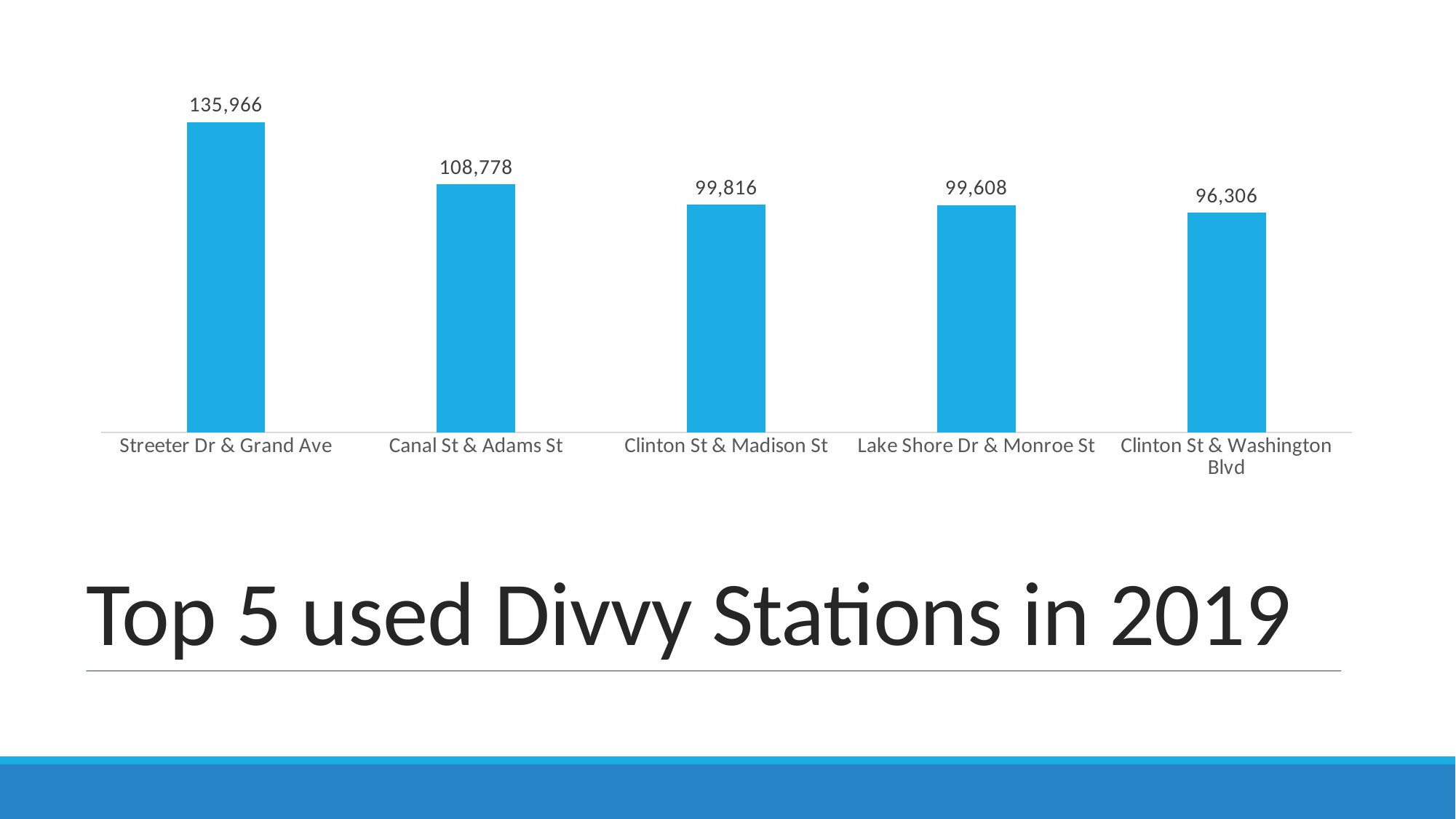

### Chart

| Category | Total |
|---|---|
| Streeter Dr & Grand Ave | 135966.0 |
| Canal St & Adams St | 108778.0 |
| Clinton St & Madison St | 99816.0 |
| Lake Shore Dr & Monroe St | 99608.0 |
| Clinton St & Washington Blvd | 96306.0 |
# Top 5 used Divvy Stations in 2019